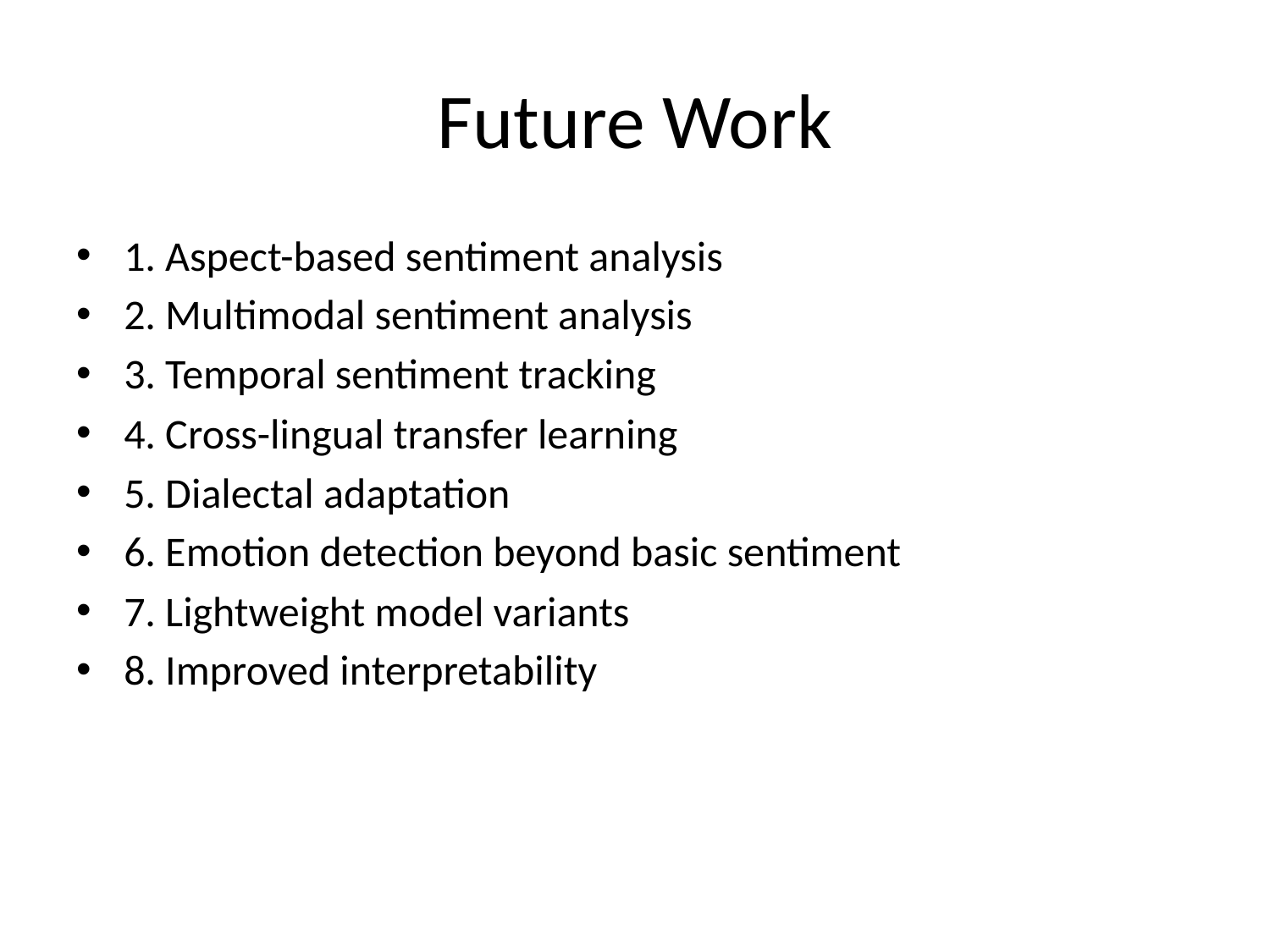

# Future Work
1. Aspect-based sentiment analysis
2. Multimodal sentiment analysis
3. Temporal sentiment tracking
4. Cross-lingual transfer learning
5. Dialectal adaptation
6. Emotion detection beyond basic sentiment
7. Lightweight model variants
8. Improved interpretability